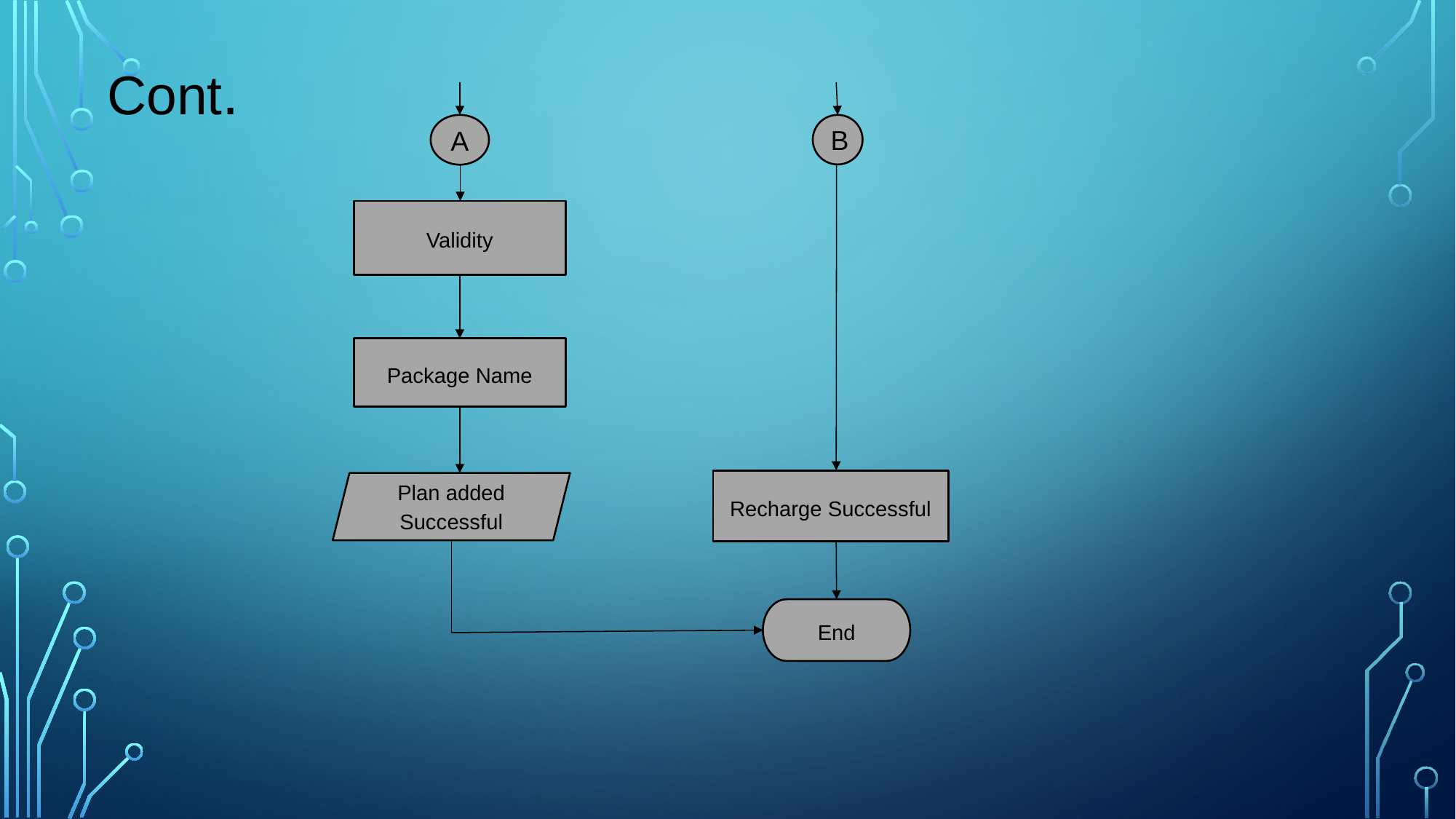

Cont.
A
B
Validity
Package Name
Recharge Successful

Plan added Successful

End